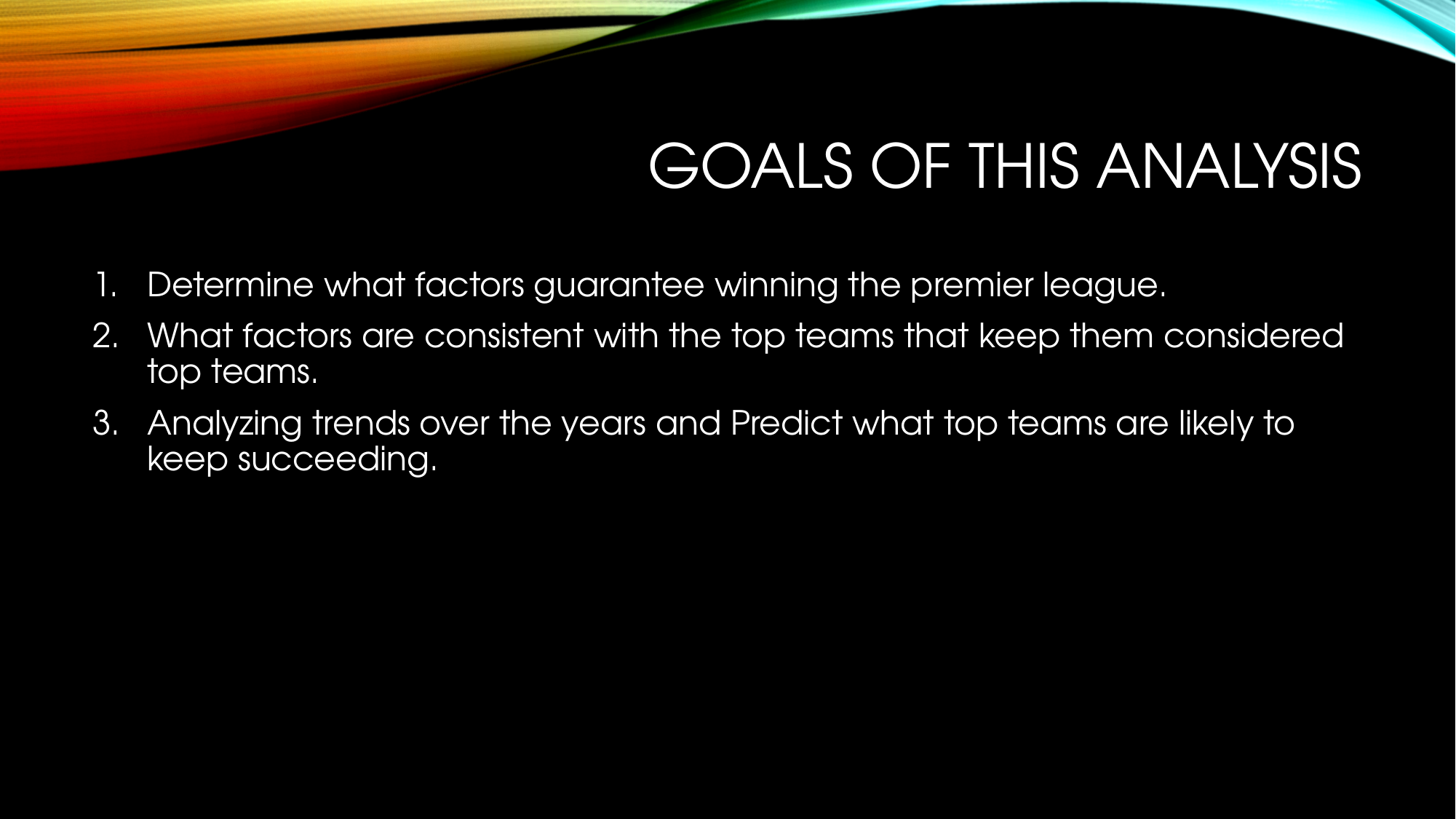

# Goals of this analysis
Determine what factors guarantee winning the premier league.
What factors are consistent with the top teams that keep them considered top teams.
Analyzing trends over the years and Predict what top teams are likely to keep succeeding.